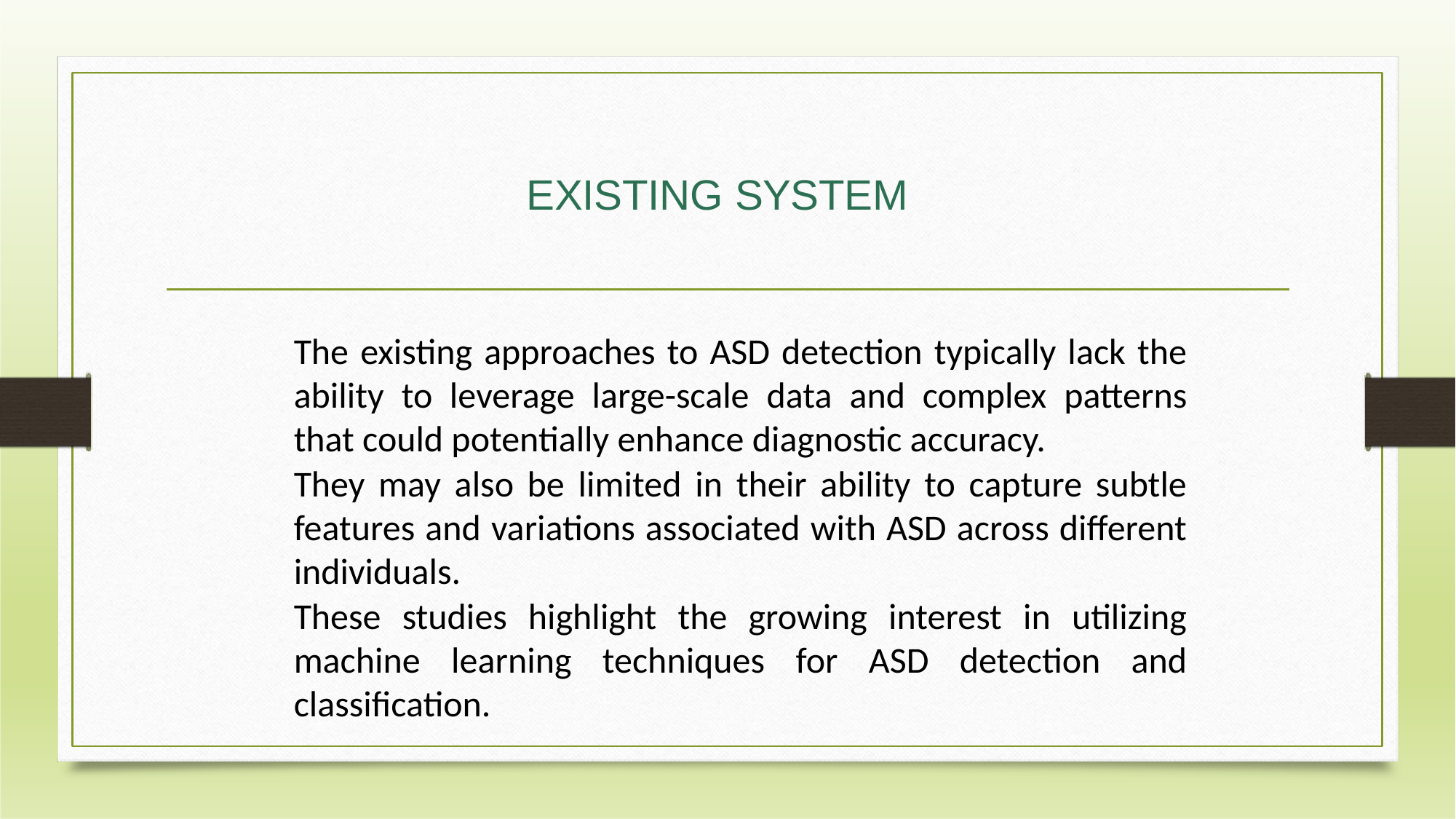

# EXISTING SYSTEM

The existing approaches to ASD detection typically lack the ability to leverage large-scale data and complex patterns that could potentially enhance diagnostic accuracy.
They may also be limited in their ability to capture subtle features and variations associated with ASD across different individuals.
These studies highlight the growing interest in utilizing machine learning techniques for ASD detection and classification.